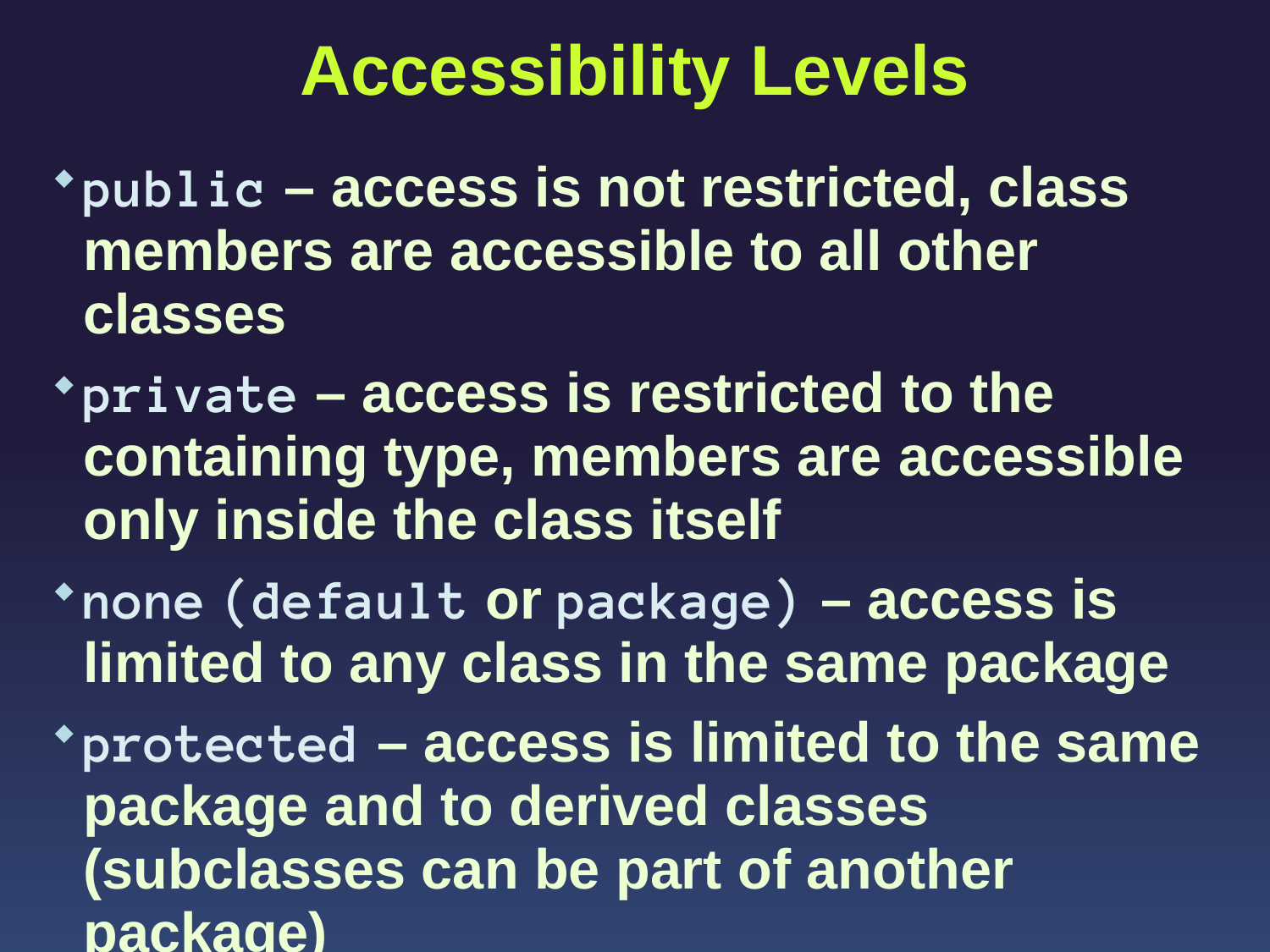

# Accessibility Levels
public – access is not restricted, class members are accessible to all other classes
private – access is restricted to the containing type, members are accessible only inside the class itself
none (default or package) – access is limited to any class in the same package
protected – access is limited to the same package and to derived classes (subclasses can be part of another package)